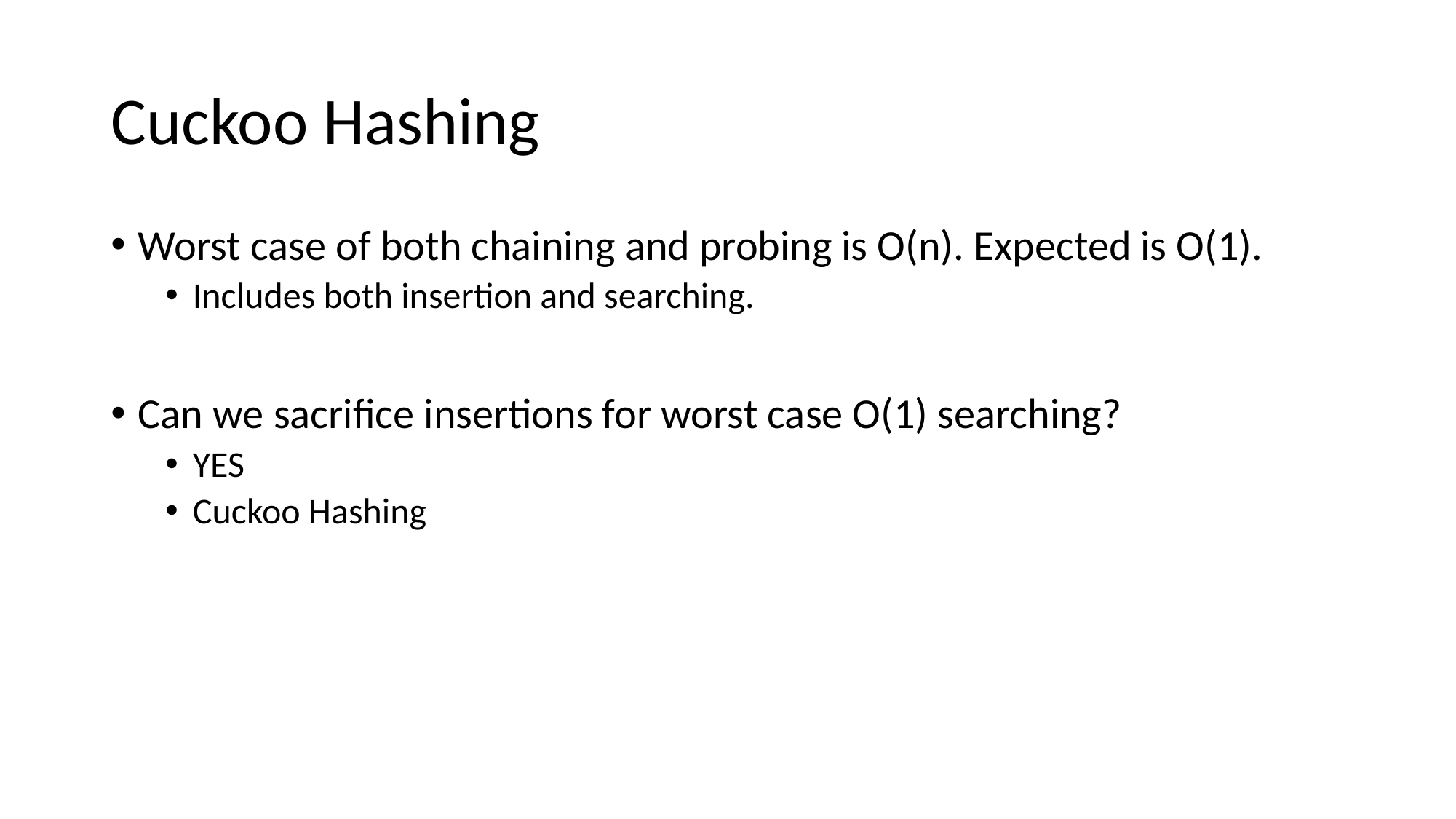

# Cuckoo Hashing
Worst case of both chaining and probing is O(n). Expected is O(1).
Includes both insertion and searching.

Can we sacrifice insertions for worst case O(1) searching?
YES
Cuckoo Hashing